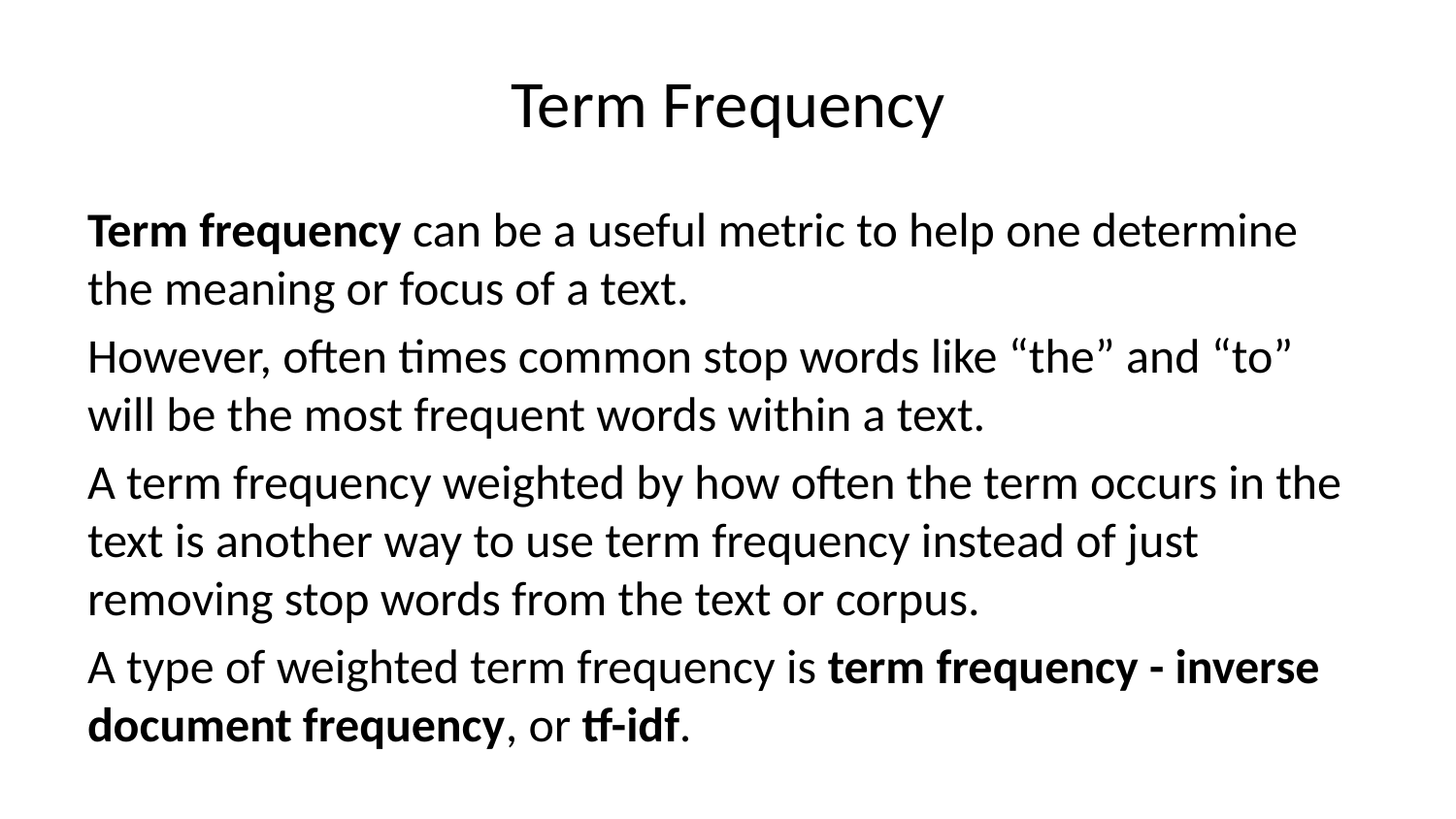

# Term Frequency
Term frequency can be a useful metric to help one determine the meaning or focus of a text.
However, often times common stop words like “the” and “to” will be the most frequent words within a text.
A term frequency weighted by how often the term occurs in the text is another way to use term frequency instead of just removing stop words from the text or corpus.
A type of weighted term frequency is term frequency - inverse document frequency, or tf-idf.